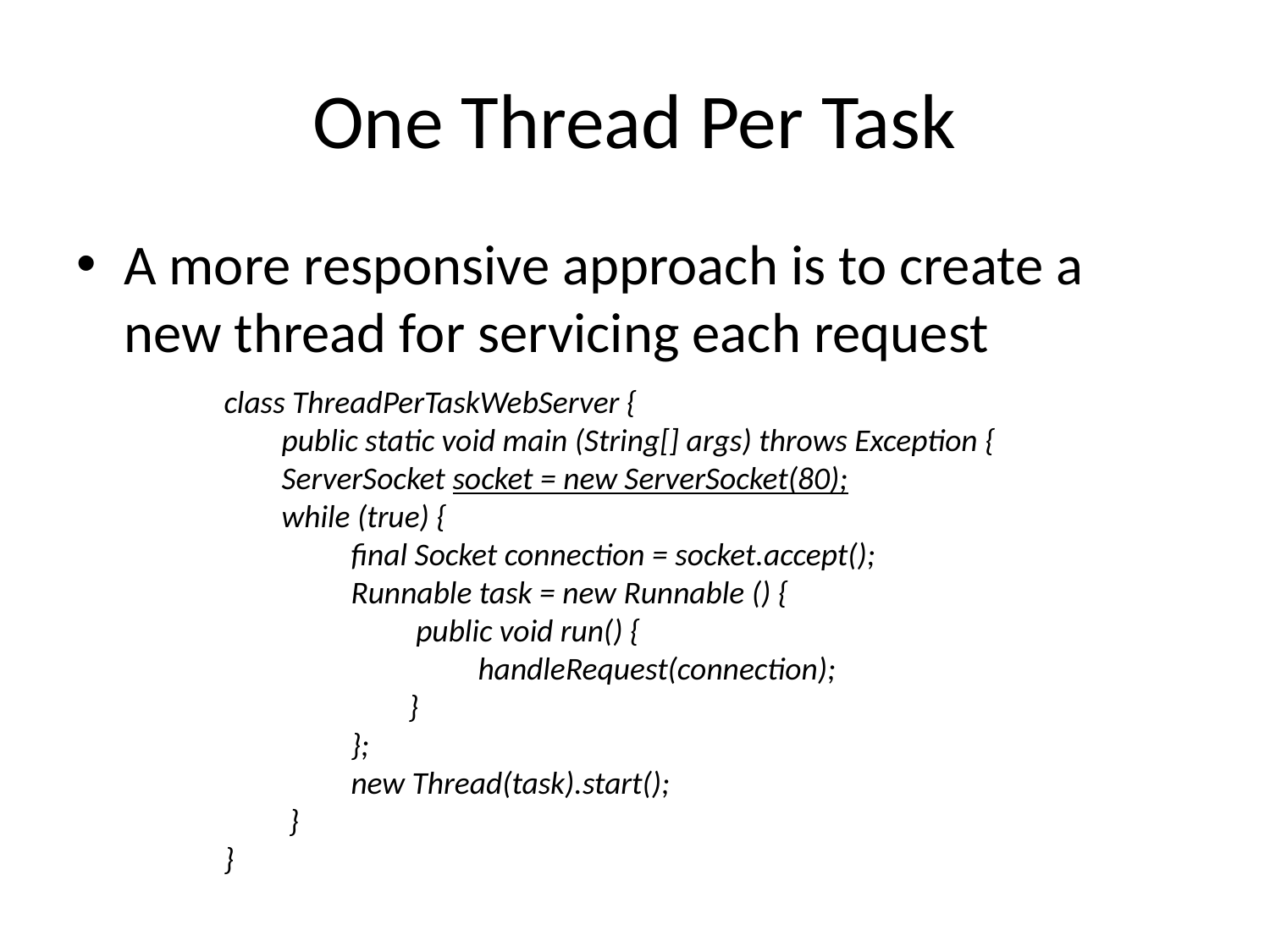

# One Thread Per Task
A more responsive approach is to create a new thread for servicing each request
class ThreadPerTaskWebServer {
        public static void main (String[] args) throws Exception {
        ServerSocket socket = new ServerSocket(80);
        while (true) {
	final Socket connection = socket.accept();
	Runnable task = new Runnable () {
	         public void run() {
		handleRequest(connection);
	        }
	};
	new Thread(task).start();
         }
}